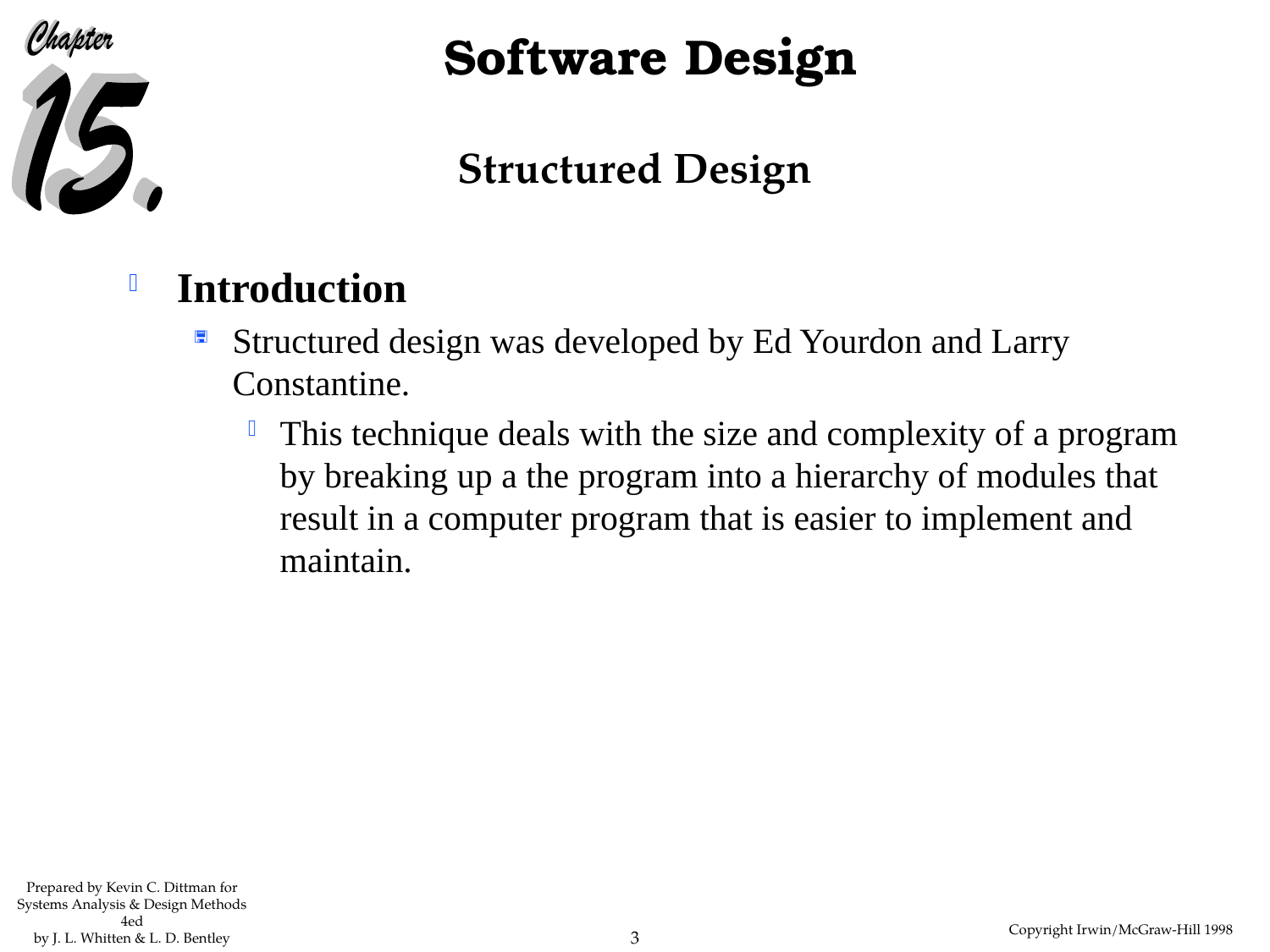

# Structured Design
Introduction
Structured design was developed by Ed Yourdon and Larry Constantine.
This technique deals with the size and complexity of a program by breaking up a the program into a hierarchy of modules that result in a computer program that is easier to implement and maintain.
Prepared by Kevin C. Dittman for
Systems Analysis & Design Methods 4ed
by J. L. Whitten & L. D. Bentley